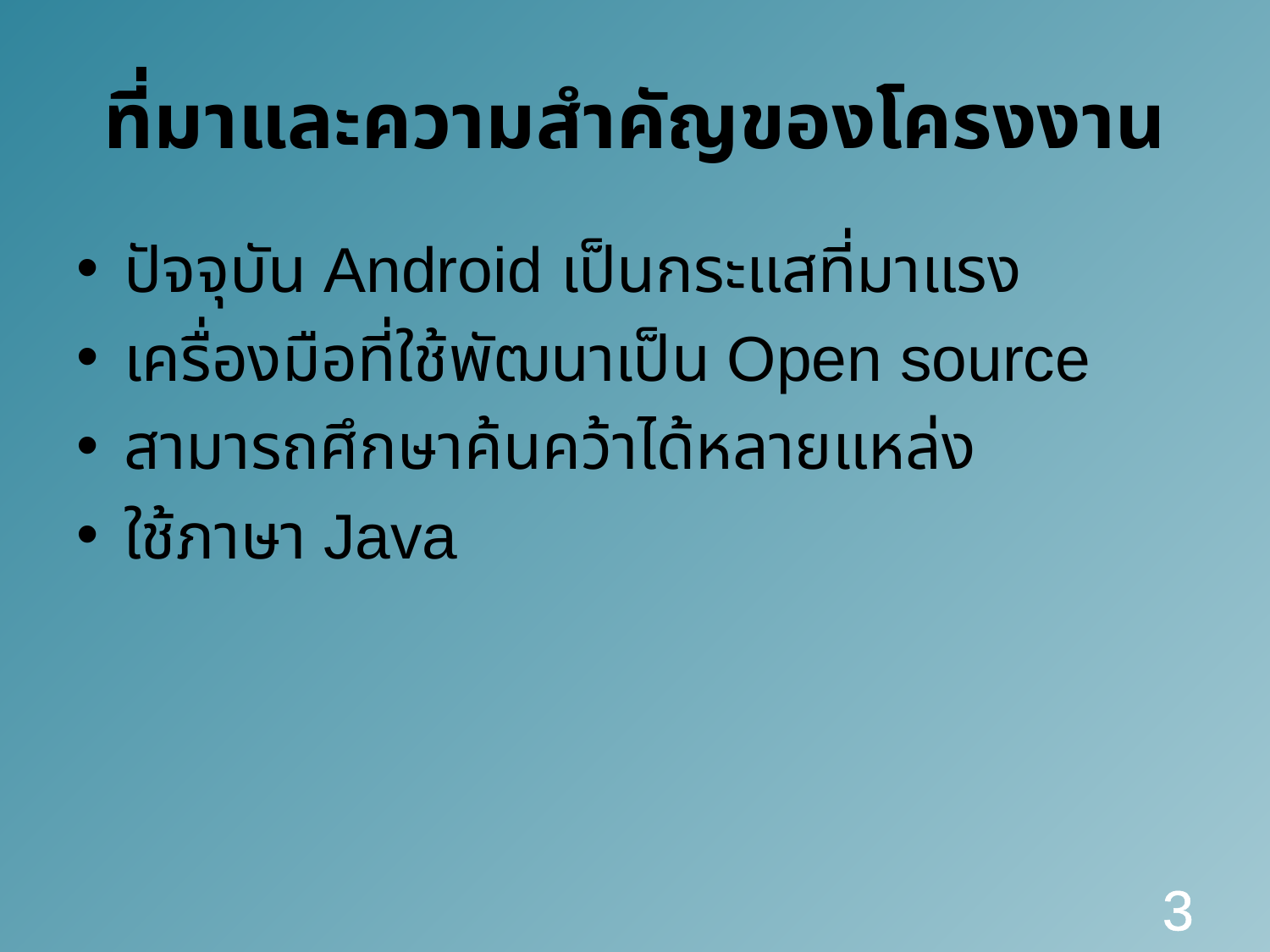

# ที่มาและความสำคัญของโครงงาน
ปัจจุบัน Android เป็นกระแสที่มาแรง
เครื่องมือที่ใช้พัฒนาเป็น Open source
สามารถศึกษาค้นคว้าได้หลายแหล่ง
ใช้ภาษา Java
3